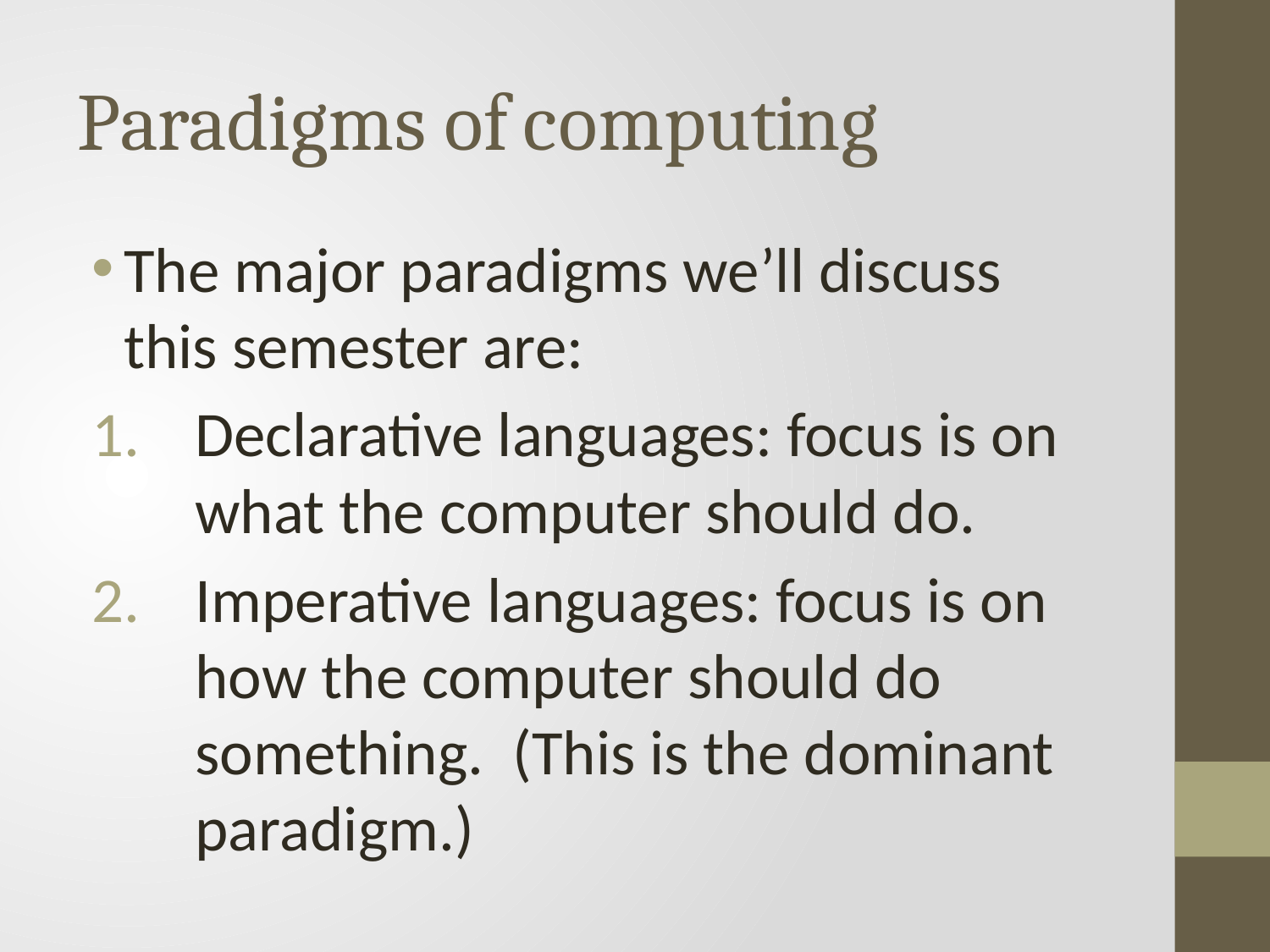

# Paradigms of computing
The major paradigms we’ll discuss this semester are:
Declarative languages: focus is on what the computer should do.
Imperative languages: focus is on how the computer should do something.  (This is the dominant paradigm.)